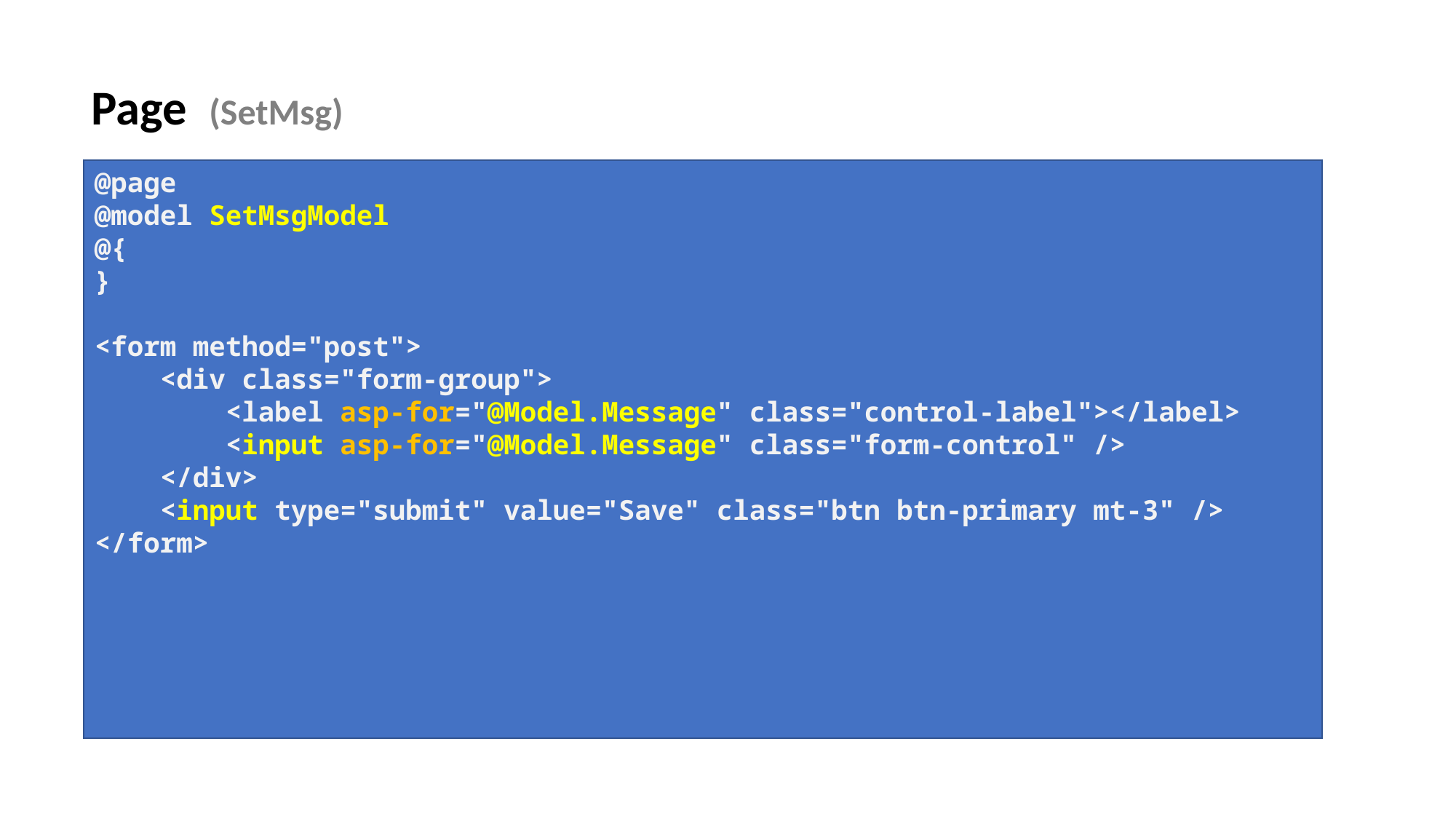

Page  (SetMsg)
@page
@model SetMsgModel
@{
}

<form method="post">
    <div class="form-group">
        <label asp-for="@Model.Message" class="control-label"></label>
        <input asp-for="@Model.Message" class="form-control" />
    </div>
    <input type="submit" value="Save" class="btn btn-primary mt-3" />
</form>